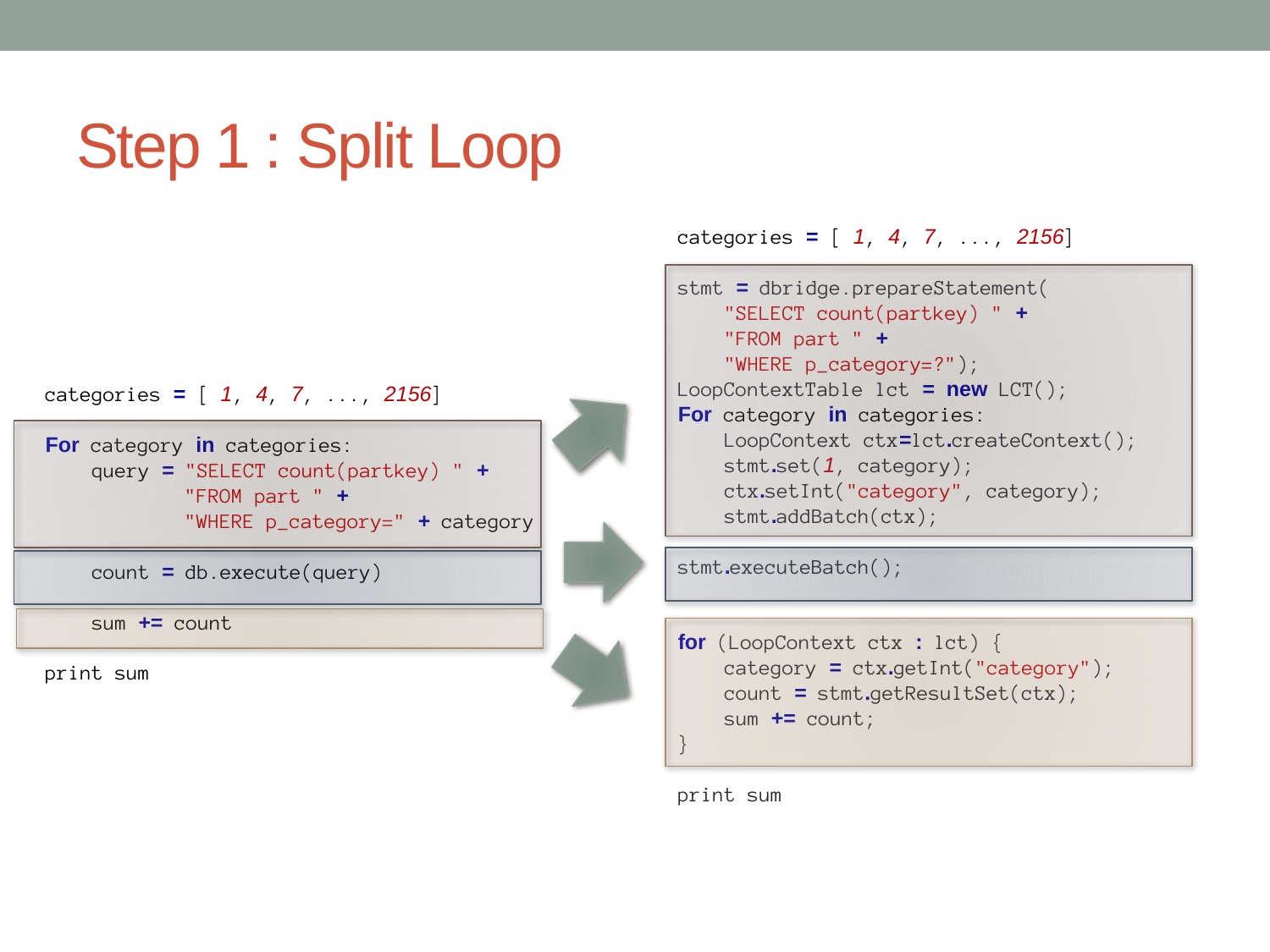

# Step 1 : Split Loop
categories = [ 1, 4, 7, ..., 2156]

stmt = dbridge.prepareStatement(
    "SELECT count(partkey) " +
    "FROM part " +
    "WHERE p_category=?");
LoopContextTable lct = new LCT();
For category in categories:
    LoopContext ctx=lct.createContext();
    stmt.set(1, category);
    ctx.setInt("category", category);
    stmt.addBatch(ctx);

stmt.executeBatch();

for (LoopContext ctx : lct) {
    category = ctx.getInt("category");
    count = stmt.getResultSet(ctx);
    sum += count;
}

print sum

categories = [ 1, 4, 7, ..., 2156]

For category in categories:
    query = "SELECT count(partkey) " +
            "FROM part " +
            "WHERE p_category=" + category

    count = db.execute(query)

    sum += count

print sum